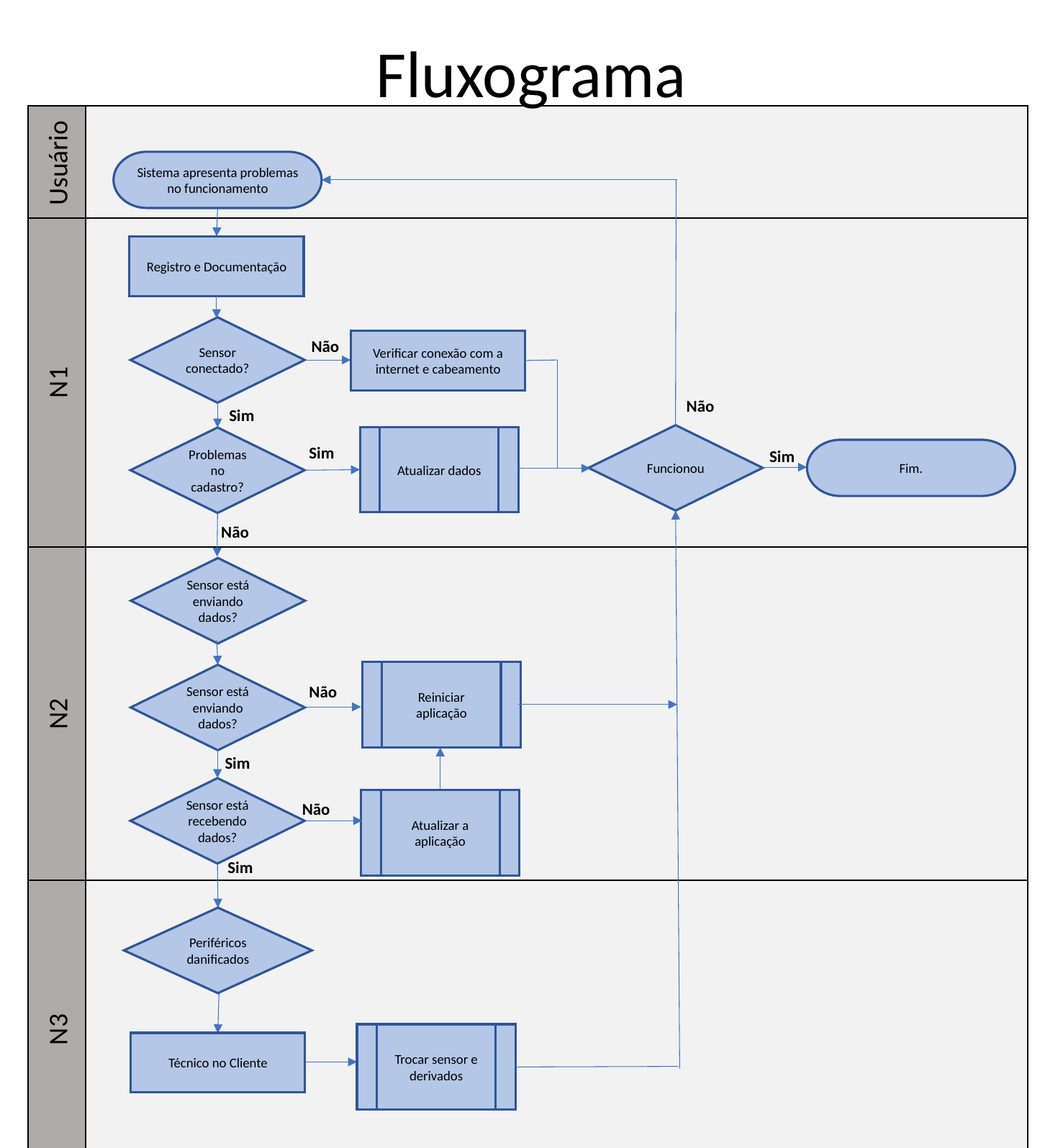

Fluxograma

Usuário

Sistema apresenta problemas no funcionamento

N1

Registro e Documentação
Sensor conectado?
Não
Verificar conexão com a internet e cabeamento
Não
Sim
Funcionou
Atualizar dados
Problemas no cadastro?
Sim
Fim.
Sim
Não

N2

Sensor está enviando dados?
Reiniciar aplicação
Sensor está enviando dados?
Não
Sim
Sensor está recebendo dados?
Atualizar a aplicação
Não
Sim

N3

Periféricos danificados
Trocar sensor e derivados
Técnico no Cliente